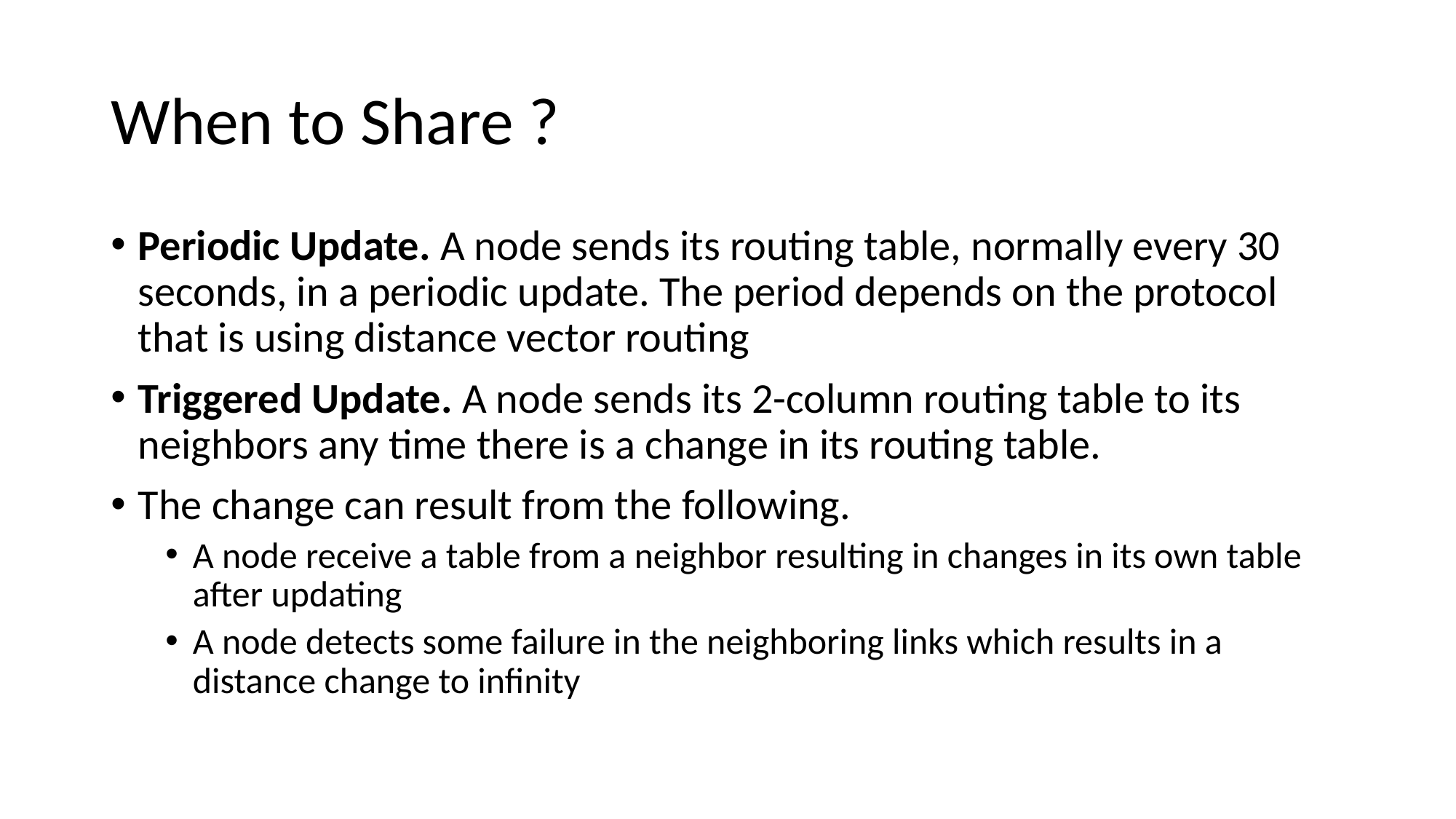

# When to Share ?
Periodic Update. A node sends its routing table, normally every 30 seconds, in a periodic update. The period depends on the protocol that is using distance vector routing
Triggered Update. A node sends its 2-column routing table to its neighbors any time there is a change in its routing table.
The change can result from the following.
A node receive a table from a neighbor resulting in changes in its own table after updating
A node detects some failure in the neighboring links which results in a distance change to infinity